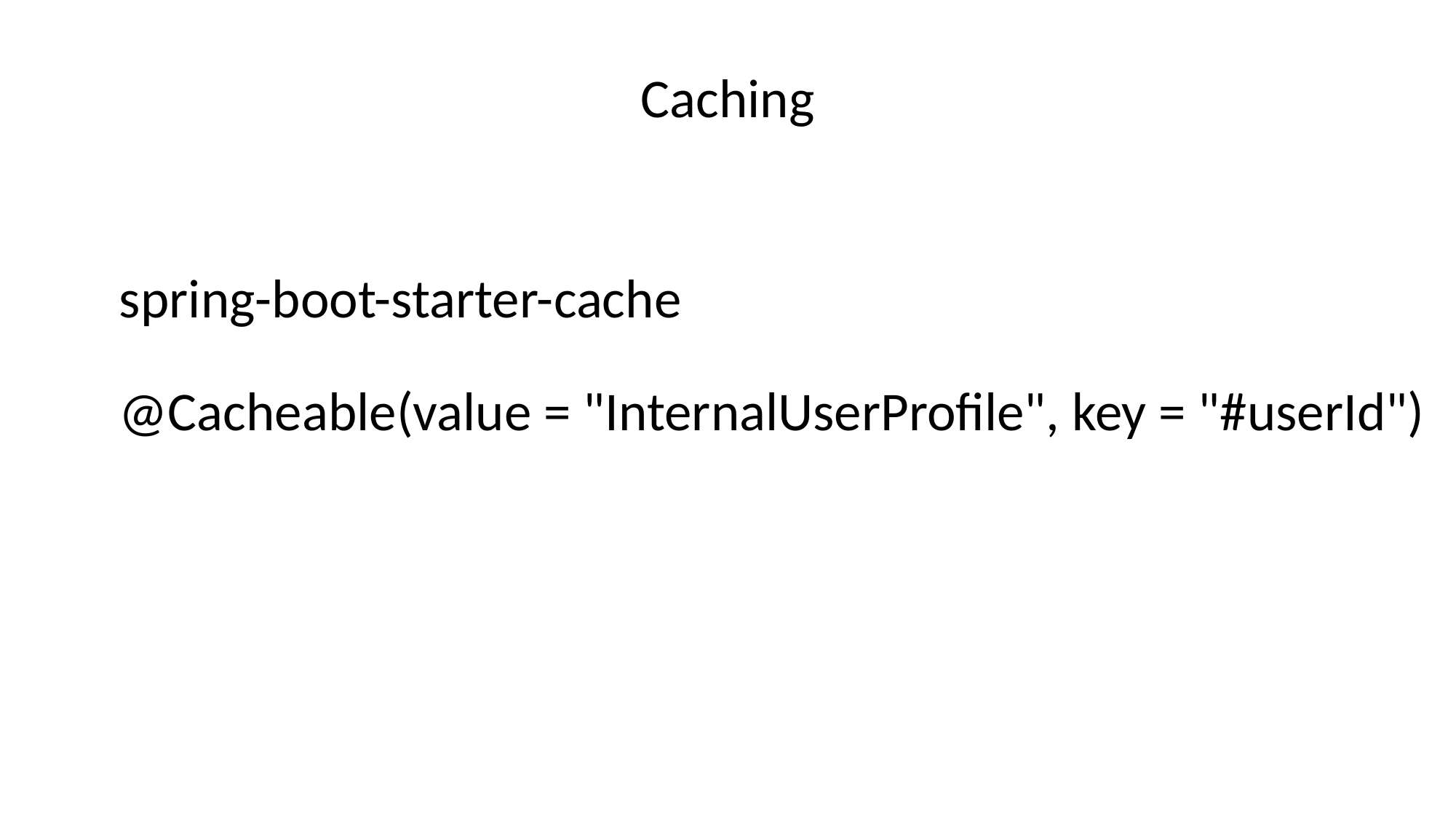

Caching
spring-boot-starter-cache
@Cacheable(value = "InternalUserProfile", key = "#userId")